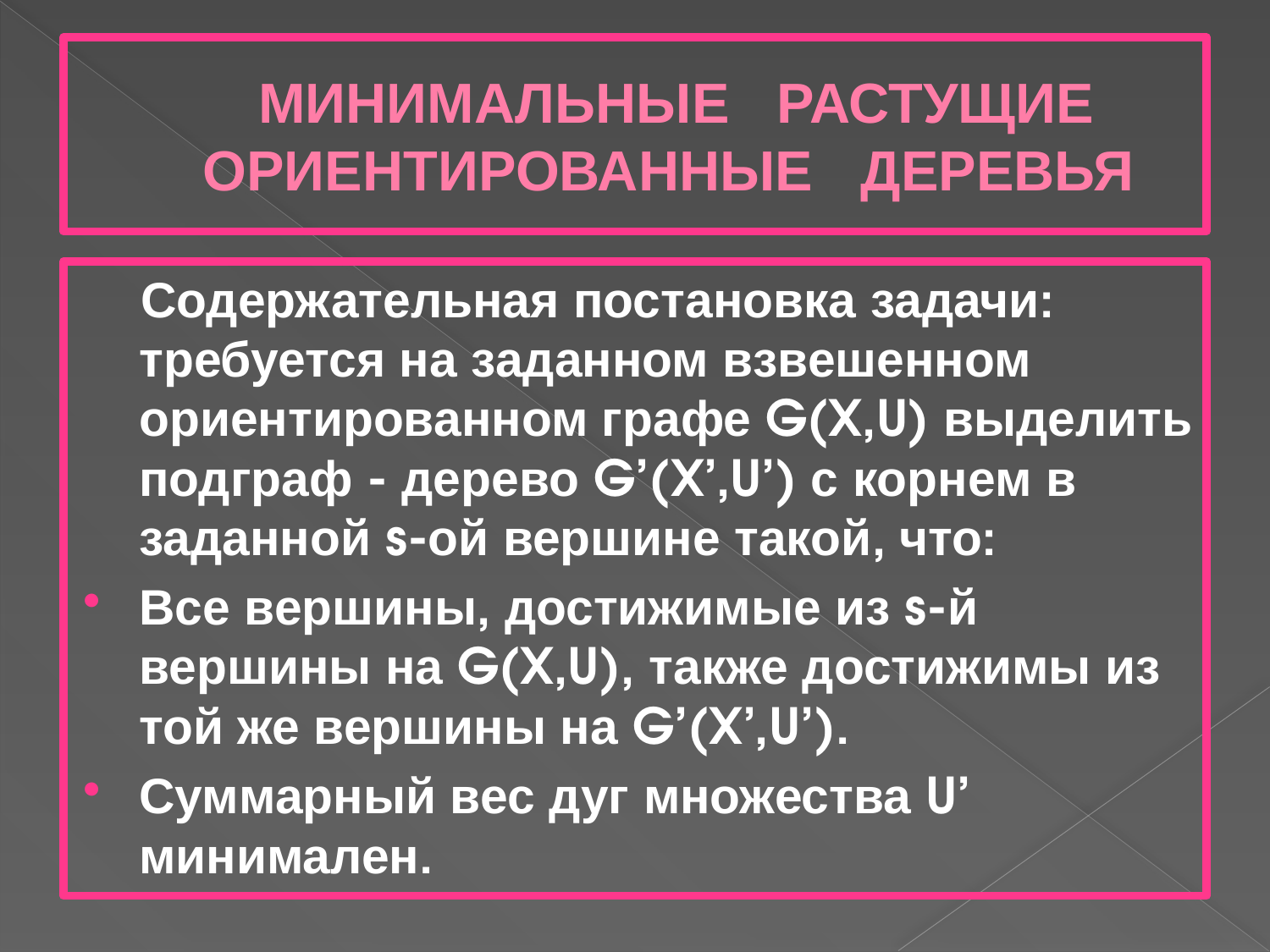

# МИНИМАЛЬНЫЕ   РАСТУЩИЕ ОРИЕНТИРОВАННЫЕ   ДЕРЕВЬЯ
    Содержательная постановка задачи: требуется на заданном взвешенном ориентированном графе G(X,U) выделить подграф - дерево G’(X’,U’) с корнем в заданной s-ой вершине такой, что:
Все вершины, достижимые из s-й вершины на G(X,U), также достижимы из той же вершины на G’(X’,U’).
Суммарный вес дуг множества U’ минимален.